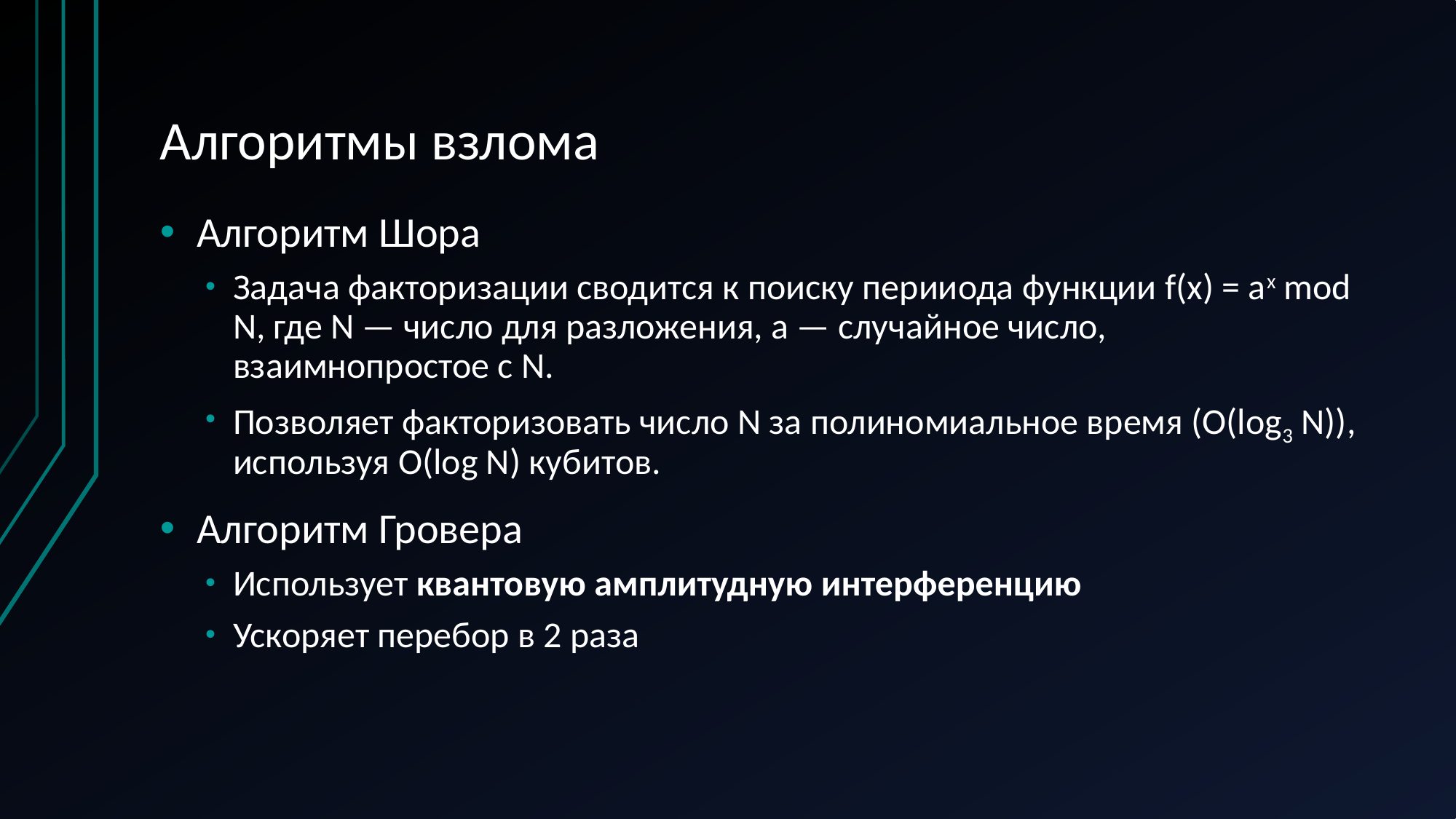

# Алгоритмы взлома
Алгоритм Шора
Задача факторизации сводится к поиску перииода функции f(x) = ax mod N, где N — число для разложения, a — случайное число, взаимнопростое с N.
Позволяет факторизовать число N за полиномиальное время (O(log3 N)), используя O(log N) кубитов.
Алгоритм Гровера
Использует квантовую амплитудную интерференцию
Ускоряет перебор в 2 раза